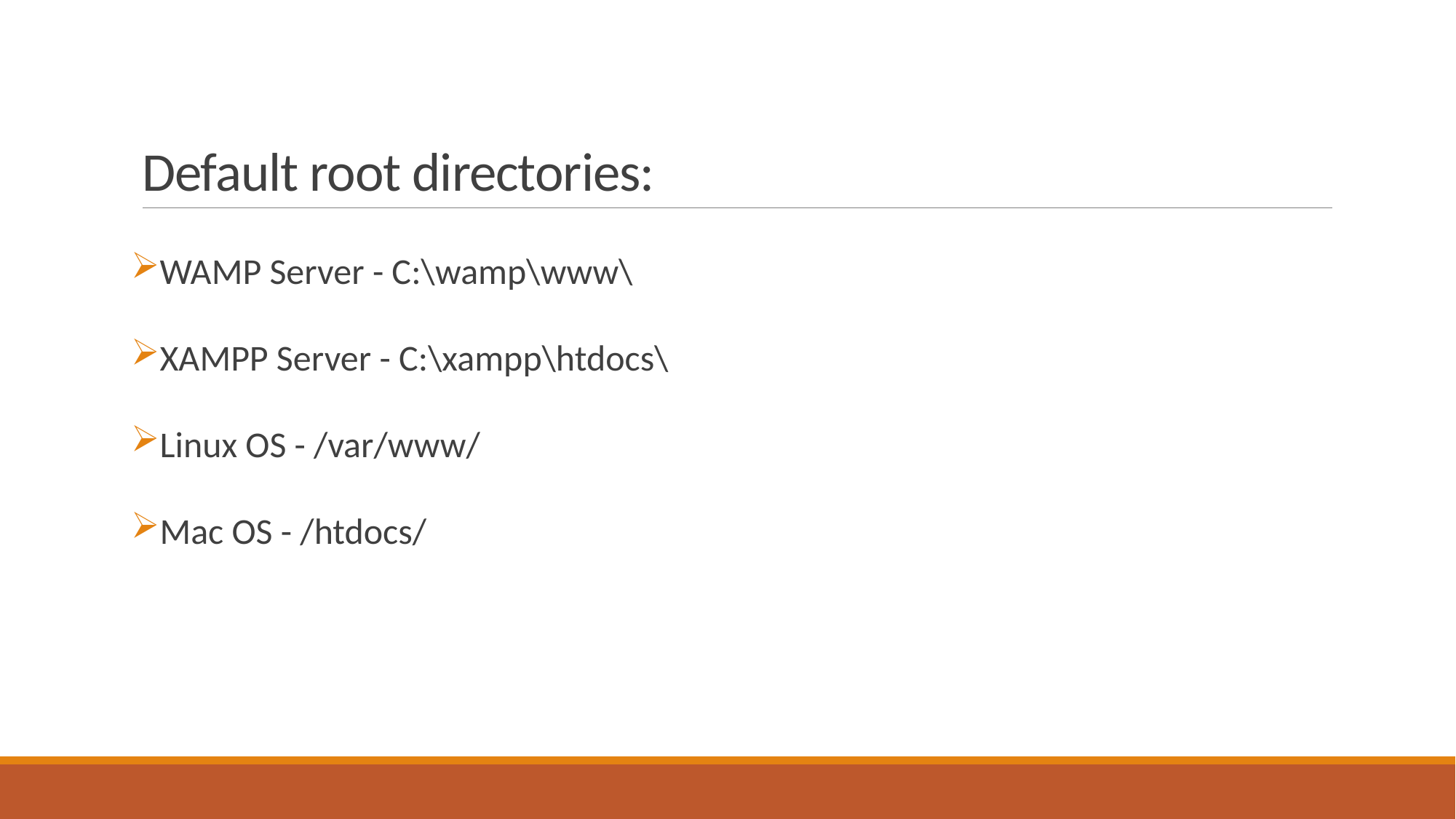

# Default root directories:
WAMP Server - C:\wamp\www\
XAMPP Server - C:\xampp\htdocs\
Linux OS - /var/www/
Mac OS - /htdocs/